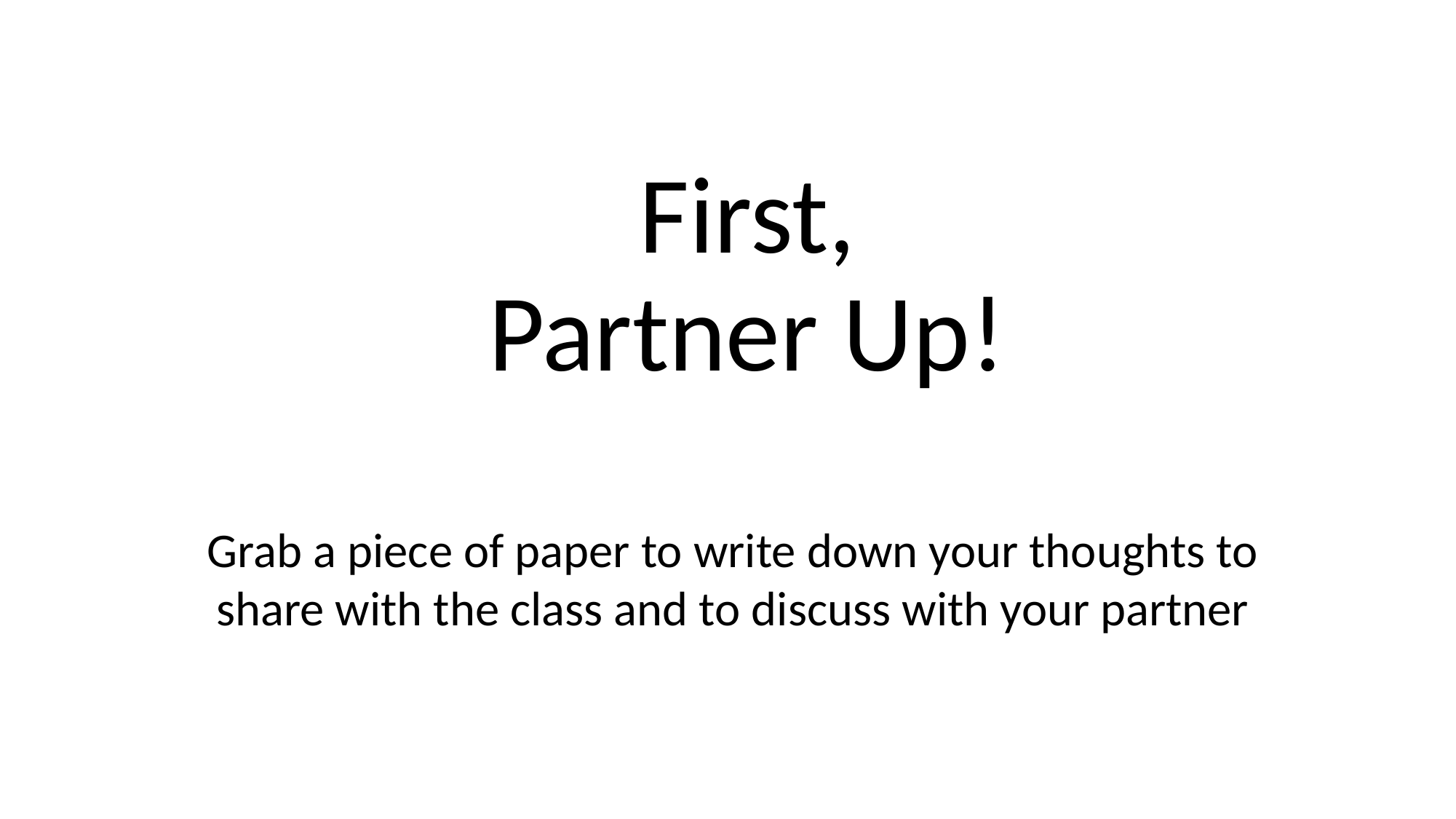

# First, Partner Up!
Grab a piece of paper to write down your thoughts to share with the class and to discuss with your partner